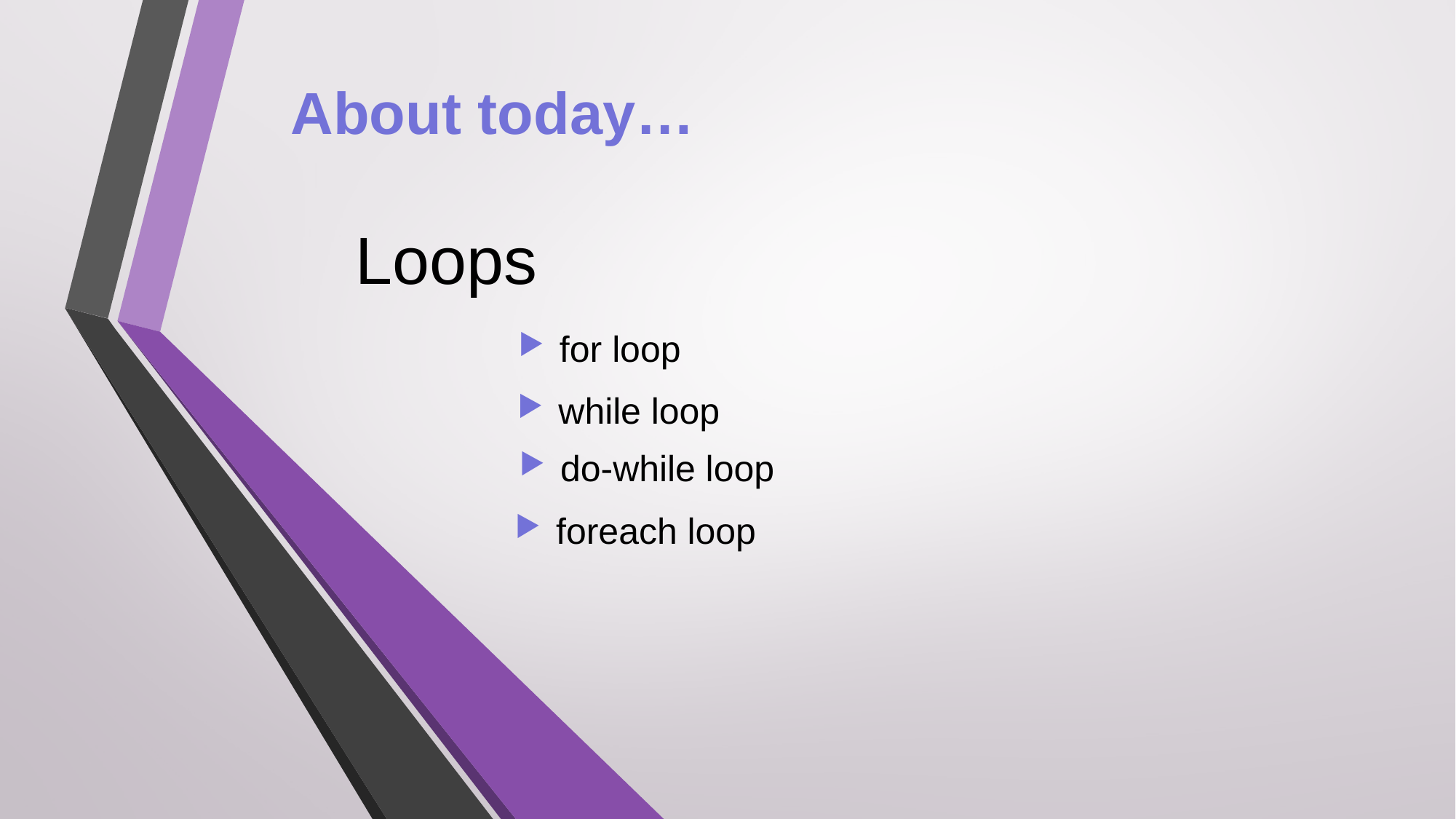

About today…
Loops
for loop
while loop
do-while loop
foreach loop